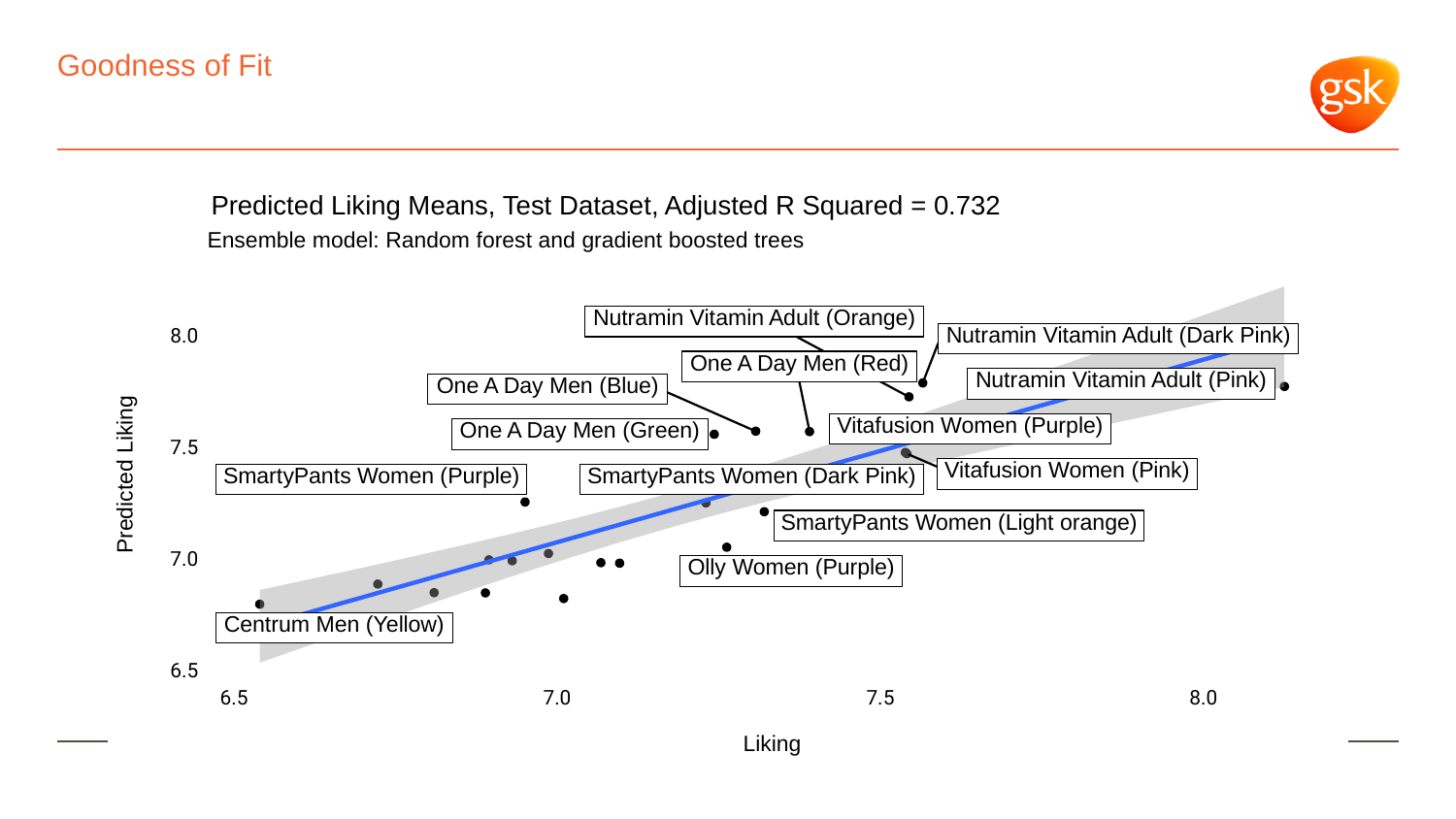

# Goodness of Fit

Predicted Liking Means, Test Dataset, Adjusted R Squared = 0.732
Ensemble model: Random forest and gradient boosted trees

Nutramin Vitamin Adult (Orange)

Nutramin Vitamin Adult (Dark Pink)
8.0

One A Day Men (Red)

Nutramin Vitamin Adult (Pink)

One A Day Men (Blue)

Vitafusion Women (Purple)

One A Day Men (Green)

7.5

Vitafusion Women (Pink)

Predicted Liking
SmartyPants Women (Purple)
SmartyPants Women (Dark Pink)

SmartyPants Women (Light orange)

7.0

Olly Women (Purple)

Centrum Men (Yellow)
6.5
6.5
7.0
8.0
7.5

Liking